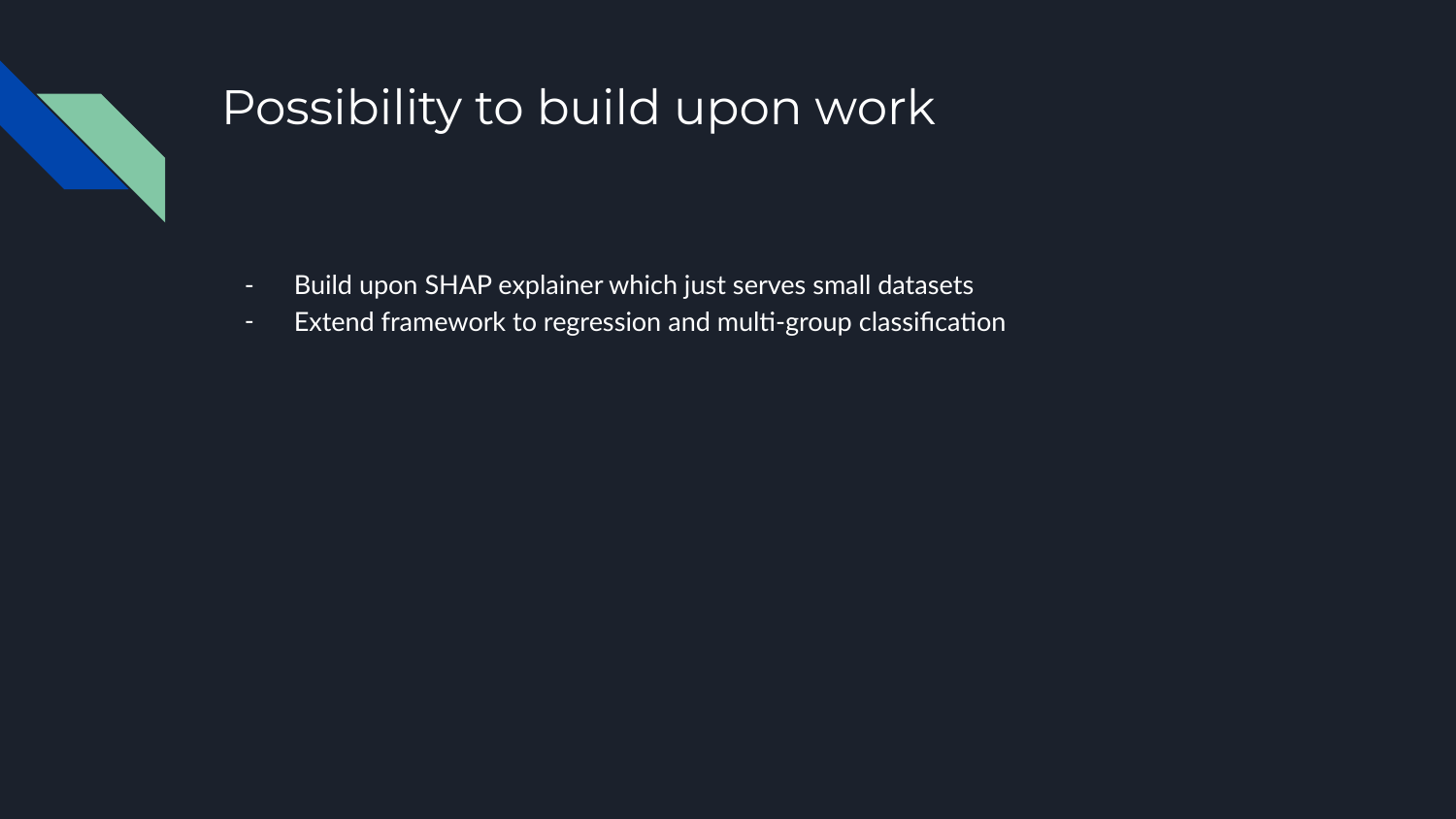

# Possibility to build upon work
Build upon SHAP explainer which just serves small datasets
Extend framework to regression and multi-group classification